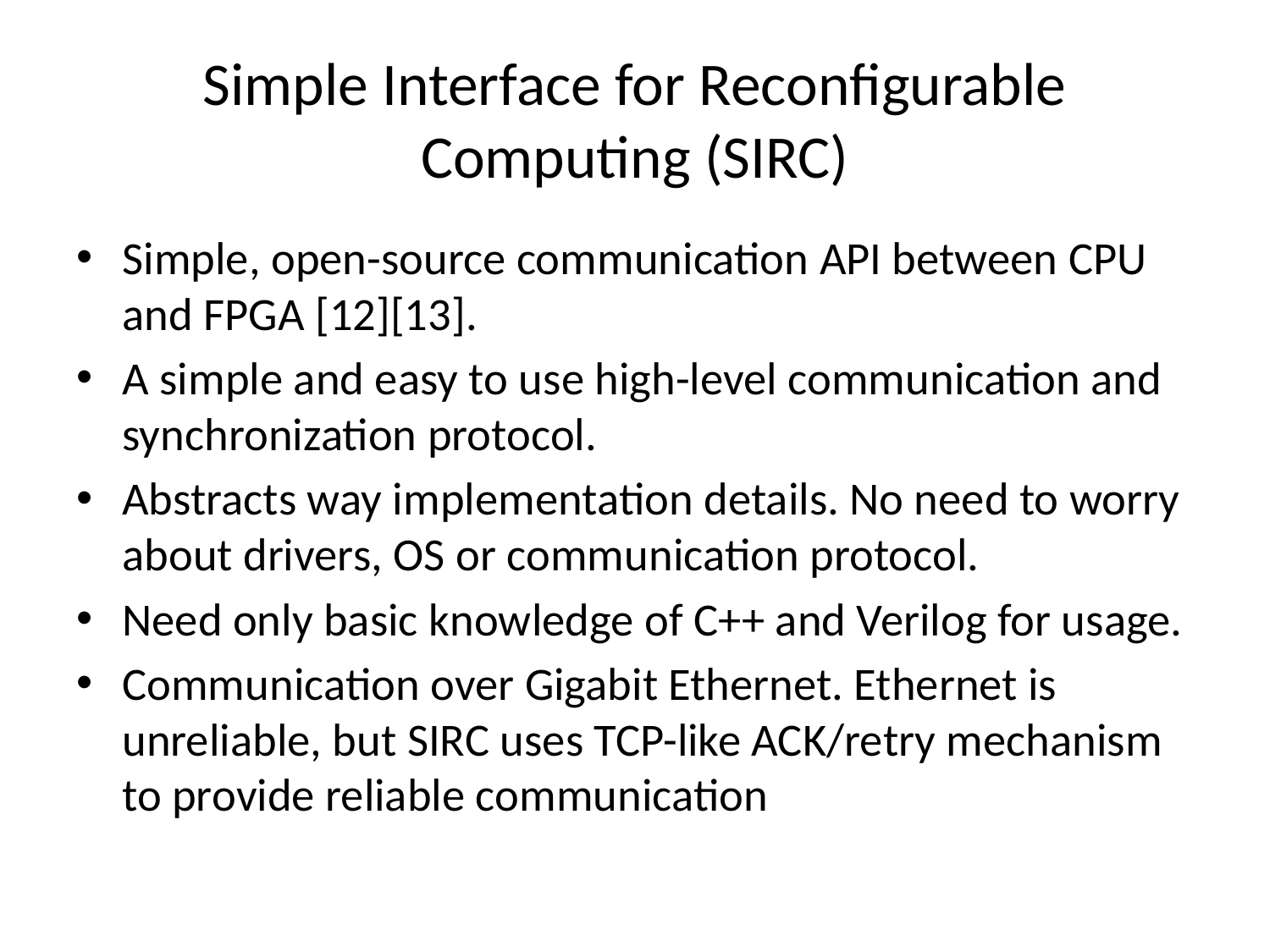

# Simple Interface for Reconfigurable Computing (SIRC)
Simple, open-source communication API between CPU and FPGA [12][13].
A simple and easy to use high-level communication and synchronization protocol.
Abstracts way implementation details. No need to worry about drivers, OS or communication protocol.
Need only basic knowledge of C++ and Verilog for usage.
Communication over Gigabit Ethernet. Ethernet is unreliable, but SIRC uses TCP-like ACK/retry mechanism to provide reliable communication